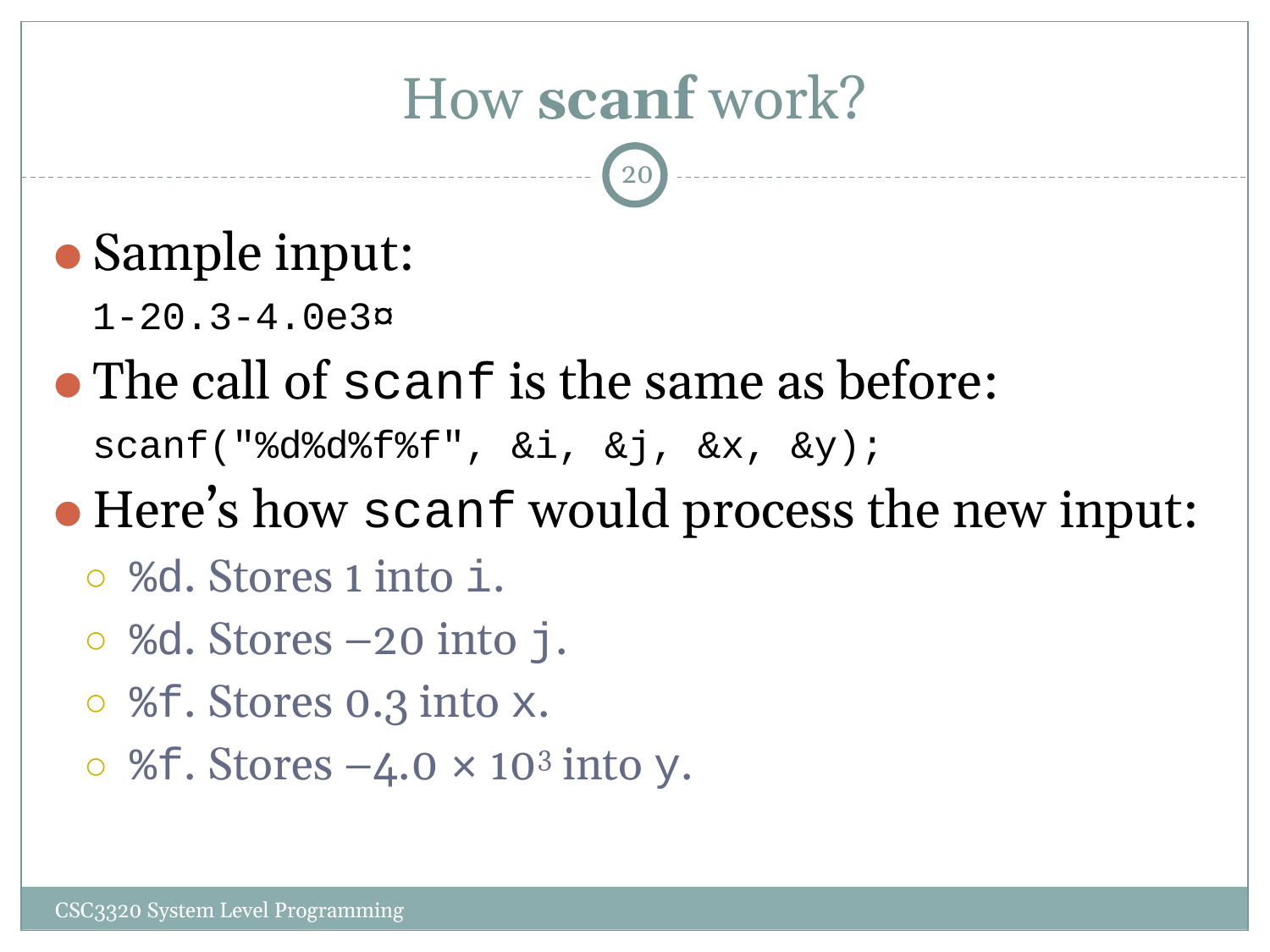

# How scanf work?
20
Sample input:
	1-20.3-4.0e3¤
The call of scanf is the same as before:
	scanf("%d%d%f%f", &i, &j, &x, &y);
Here’s how scanf would process the new input:
%d. Stores 1 into i.
%d. Stores –20 into j.
%f. Stores 0.3 into x.
%f. Stores –4.0 × 103 into y.

CSC3320 System Level Programming